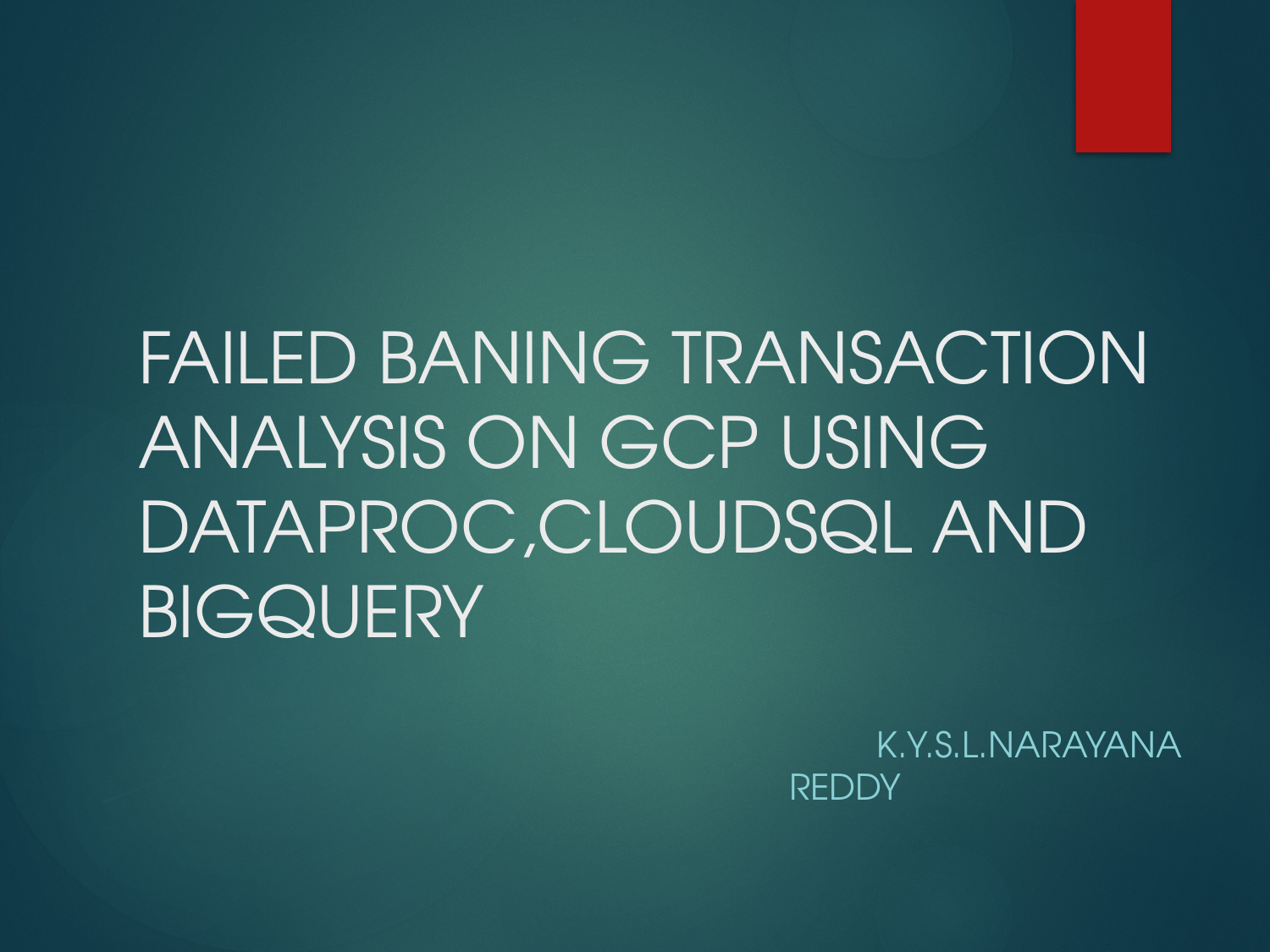

# FAILED BANING TRANSACTION ANALYSIS ON GCP USING DATAPROC,CLOUDSQL AND BIGQUERY
                                                          K.Y.S.L.NARAYANA REDDY